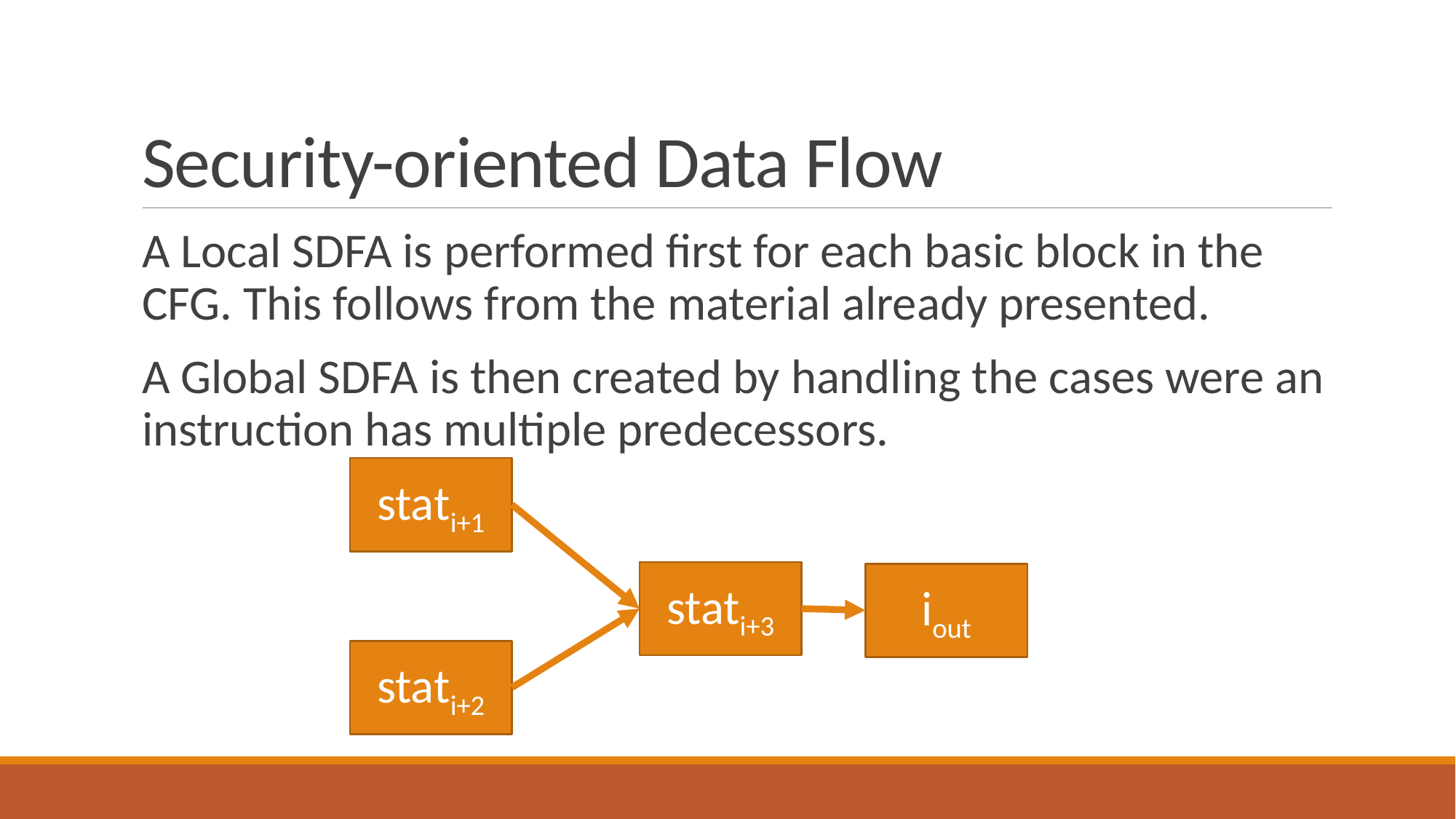

# Security-oriented Data Flow
A Local SDFA is performed first for each basic block in the CFG. This follows from the material already presented.
A Global SDFA is then created by handling the cases were an instruction has multiple predecessors.

stati+1
stati+3
iout
stati+2